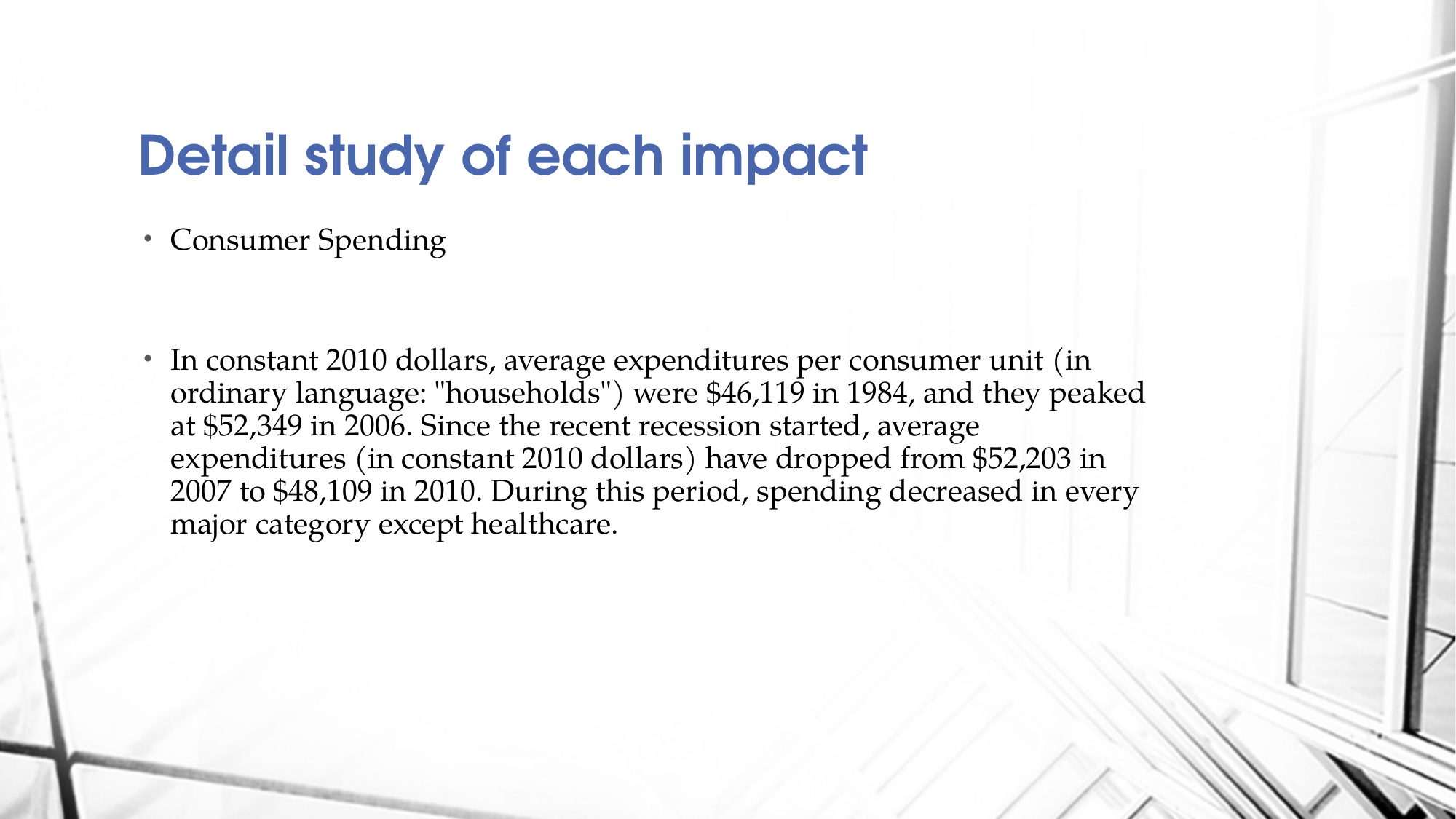

# Detail study of each impact
Consumer Spending

In constant 2010 dollars, average expenditures per consumer unit (in ordinary language: "households") were $46,119 in 1984, and they peaked at $52,349 in 2006. Since the recent recession started, average expenditures (in constant 2010 dollars) have dropped from $52,203 in 2007 to $48,109 in 2010. During this period, spending decreased in every major category except healthcare.